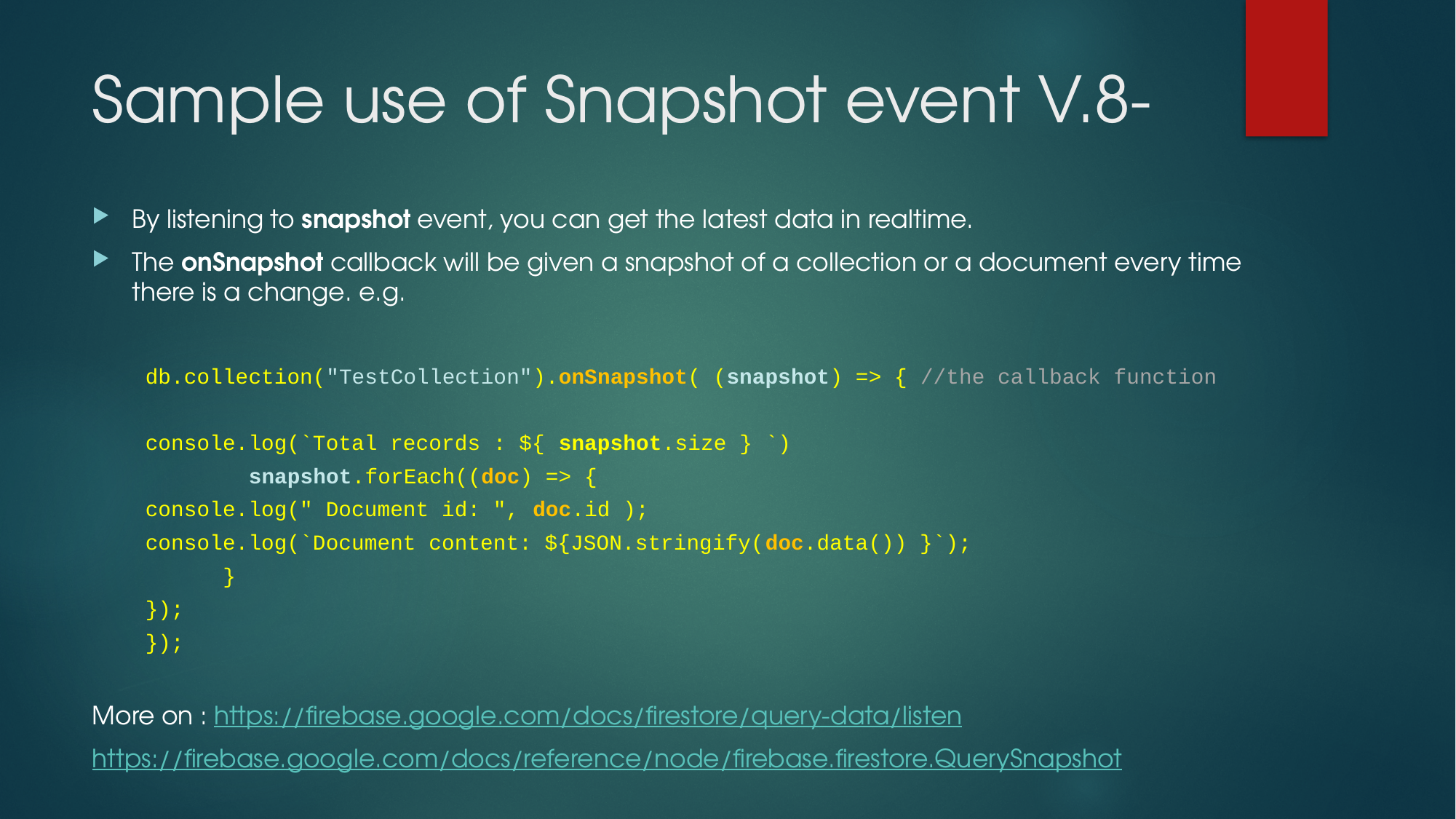

# Sample use of Snapshot event V.8-
By listening to snapshot event, you can get the latest data in realtime.
The onSnapshot callback will be given a snapshot of a collection or a document every time there is a change. e.g.

db.collection("TestCollection").onSnapshot( (snapshot) => { //the callback function

	console.log(`Total records : ${ snapshot.size } `)
	        snapshot.forEach((doc) => {
		console.log(" Document id: ", doc.id );
		console.log(`Document content: ${JSON.stringify(doc.data()) }`);
      }
	});
});

More on : https://firebase.google.com/docs/firestore/query-data/listen
https://firebase.google.com/docs/reference/node/firebase.firestore.QuerySnapshot